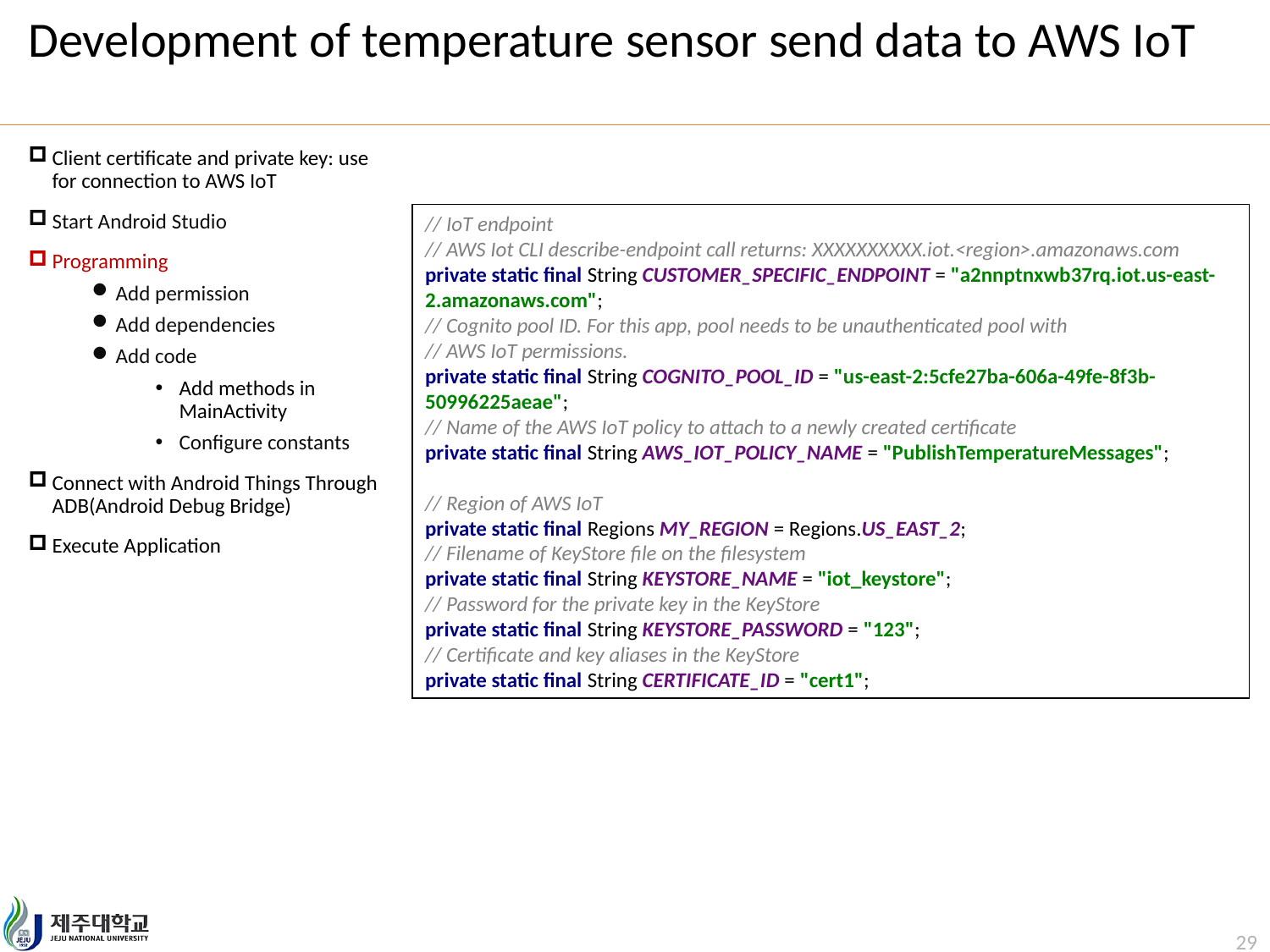

# Development of temperature sensor send data to AWS IoT
Client certificate and private key: use for connection to AWS IoT
Start Android Studio
Programming
Add permission
Add dependencies
Add code
Add methods in MainActivity
Configure constants
Connect with Android Things Through ADB(Android Debug Bridge)
Execute Application
// IoT endpoint
// AWS Iot CLI describe-endpoint call returns: XXXXXXXXXX.iot.<region>.amazonaws.com
private static final String CUSTOMER_SPECIFIC_ENDPOINT = "a2nnptnxwb37rq.iot.us-east-2.amazonaws.com";
// Cognito pool ID. For this app, pool needs to be unauthenticated pool with
// AWS IoT permissions.
private static final String COGNITO_POOL_ID = "us-east-2:5cfe27ba-606a-49fe-8f3b-50996225aeae";
// Name of the AWS IoT policy to attach to a newly created certificate
private static final String AWS_IOT_POLICY_NAME = "PublishTemperatureMessages";
// Region of AWS IoT
private static final Regions MY_REGION = Regions.US_EAST_2;
// Filename of KeyStore file on the filesystem
private static final String KEYSTORE_NAME = "iot_keystore";
// Password for the private key in the KeyStore
private static final String KEYSTORE_PASSWORD = "123";
// Certificate and key aliases in the KeyStore
private static final String CERTIFICATE_ID = "cert1";
29